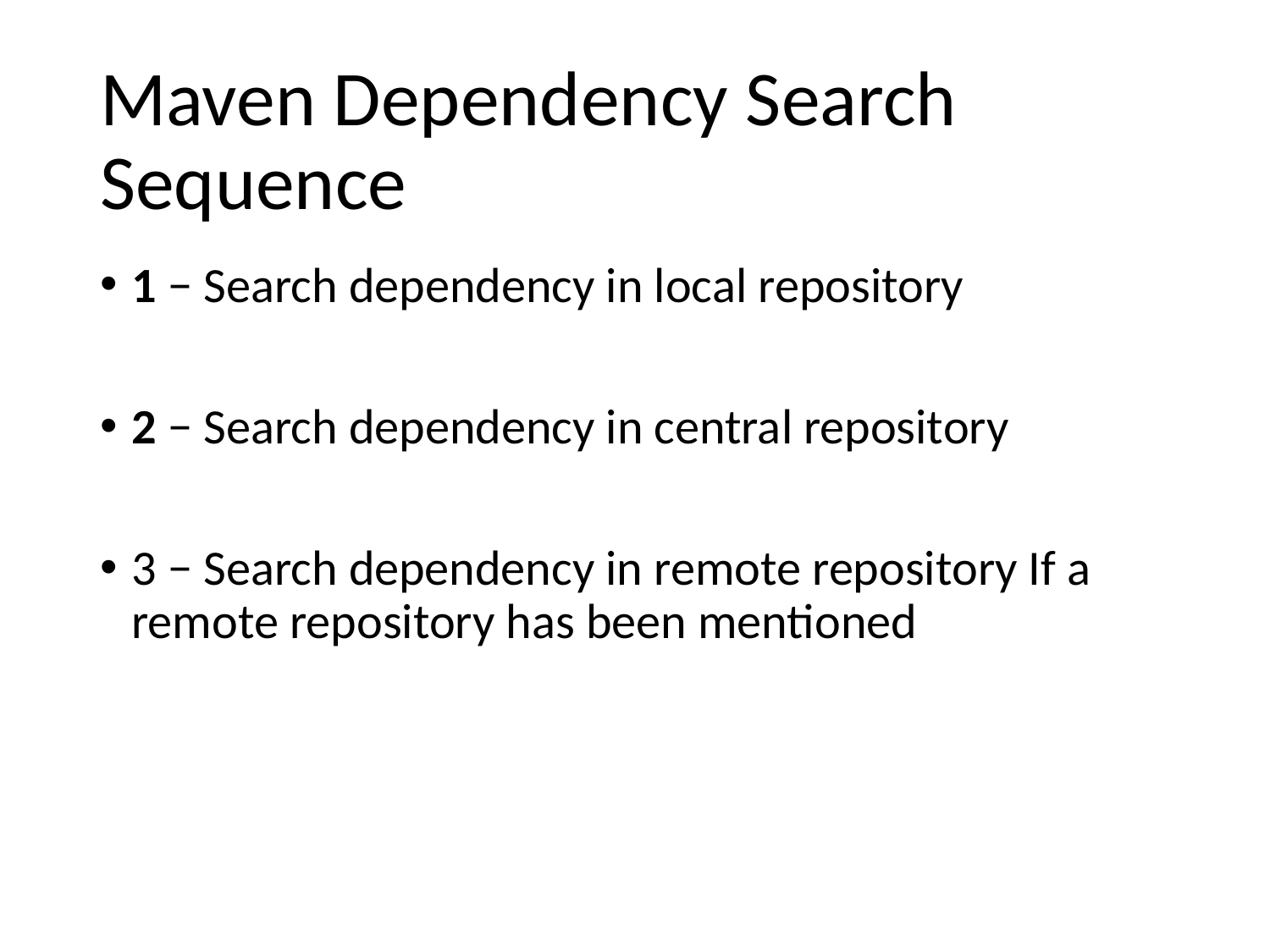

# Maven Dependency Search Sequence
1 − Search dependency in local repository

2 − Search dependency in central repository

3 − Search dependency in remote repository If a remote repository has been mentioned